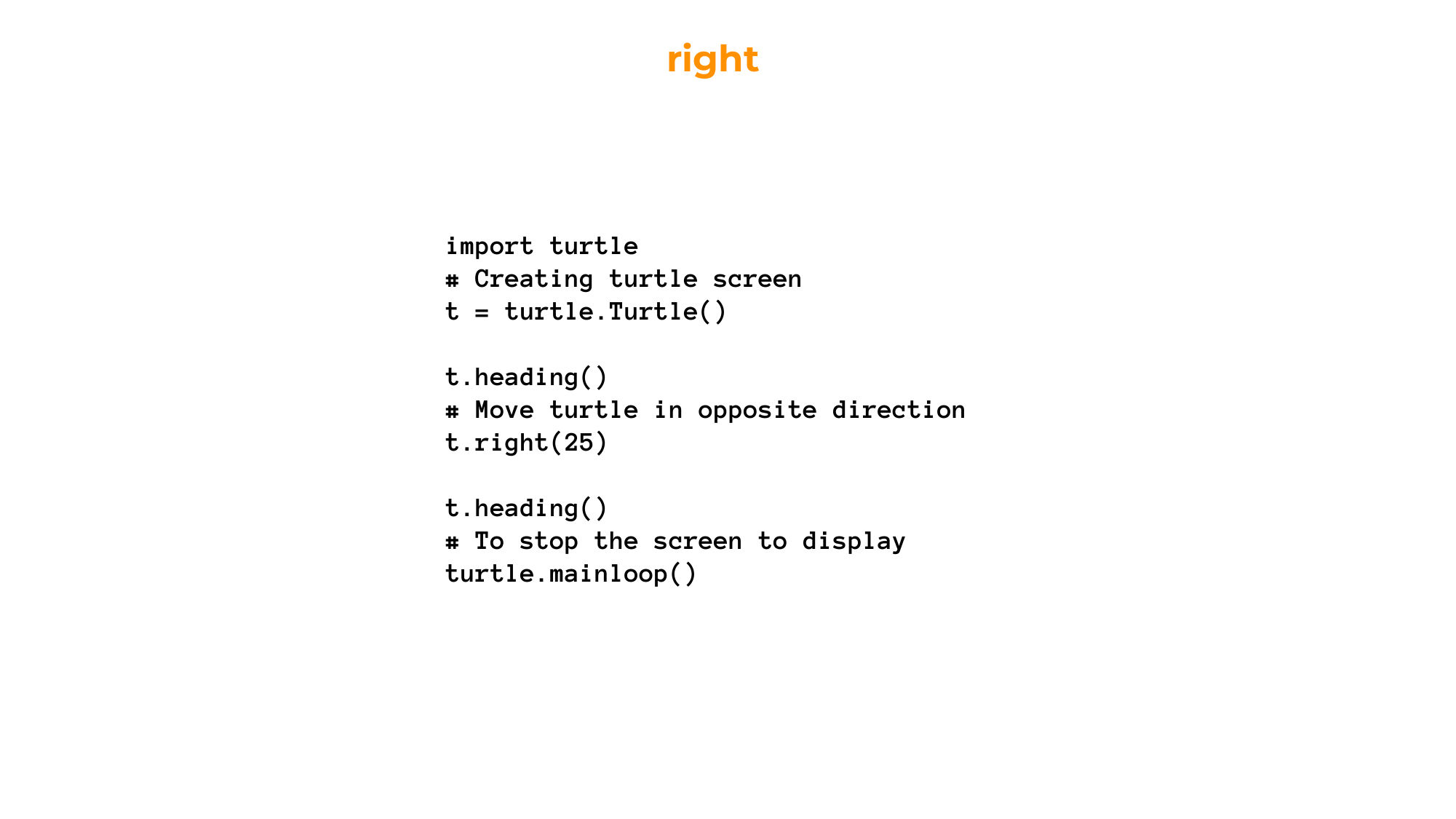

right
import turtle
# Creating turtle screen
t = turtle.Turtle()

t.heading()
# Move turtle in opposite direction
t.right(25)

t.heading()
# To stop the screen to display
turtle.mainloop()